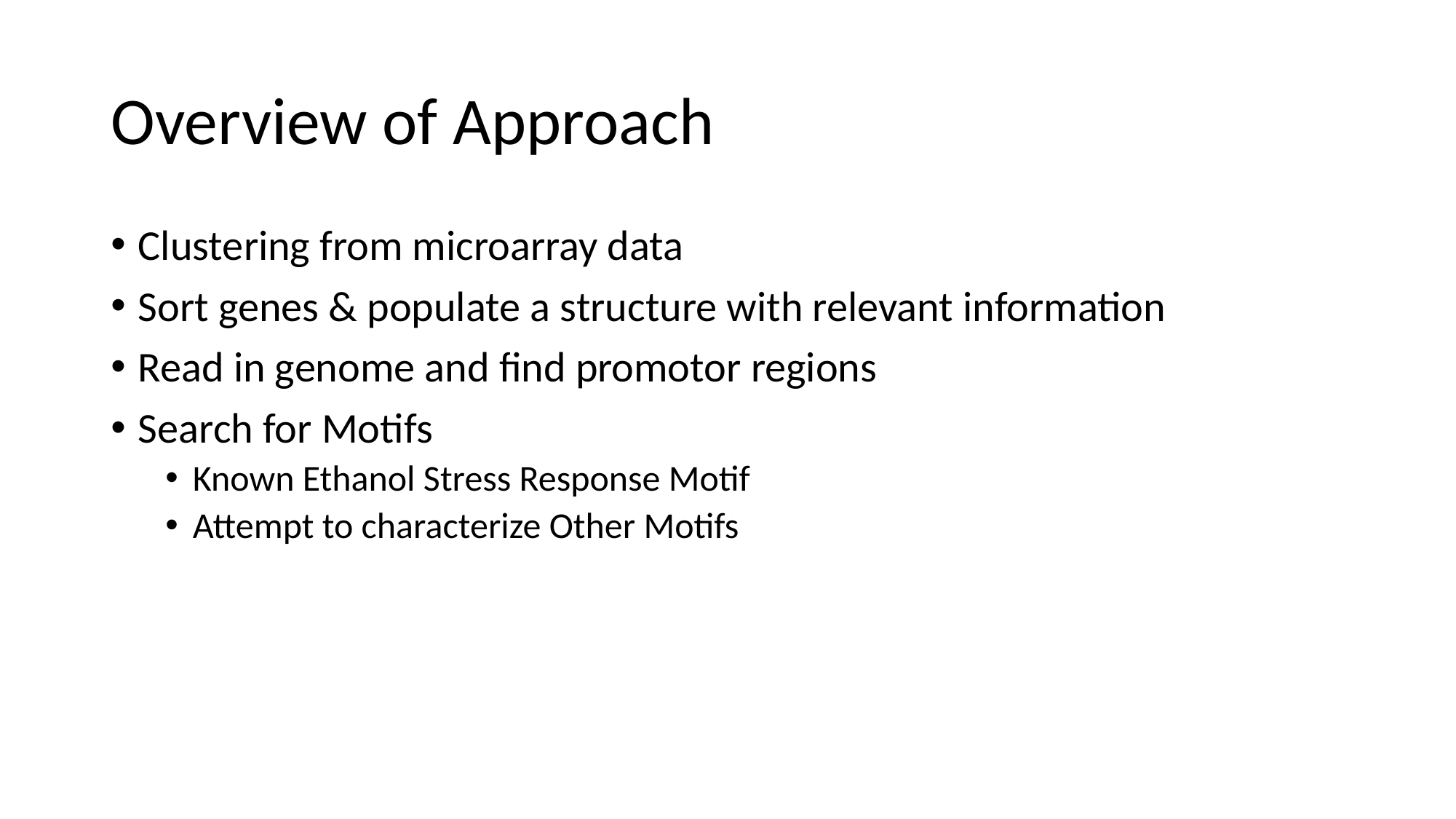

# Overview of Approach
Clustering from microarray data
Sort genes & populate a structure with relevant information
Read in genome and find promotor regions
Search for Motifs
Known Ethanol Stress Response Motif
Attempt to characterize Other Motifs